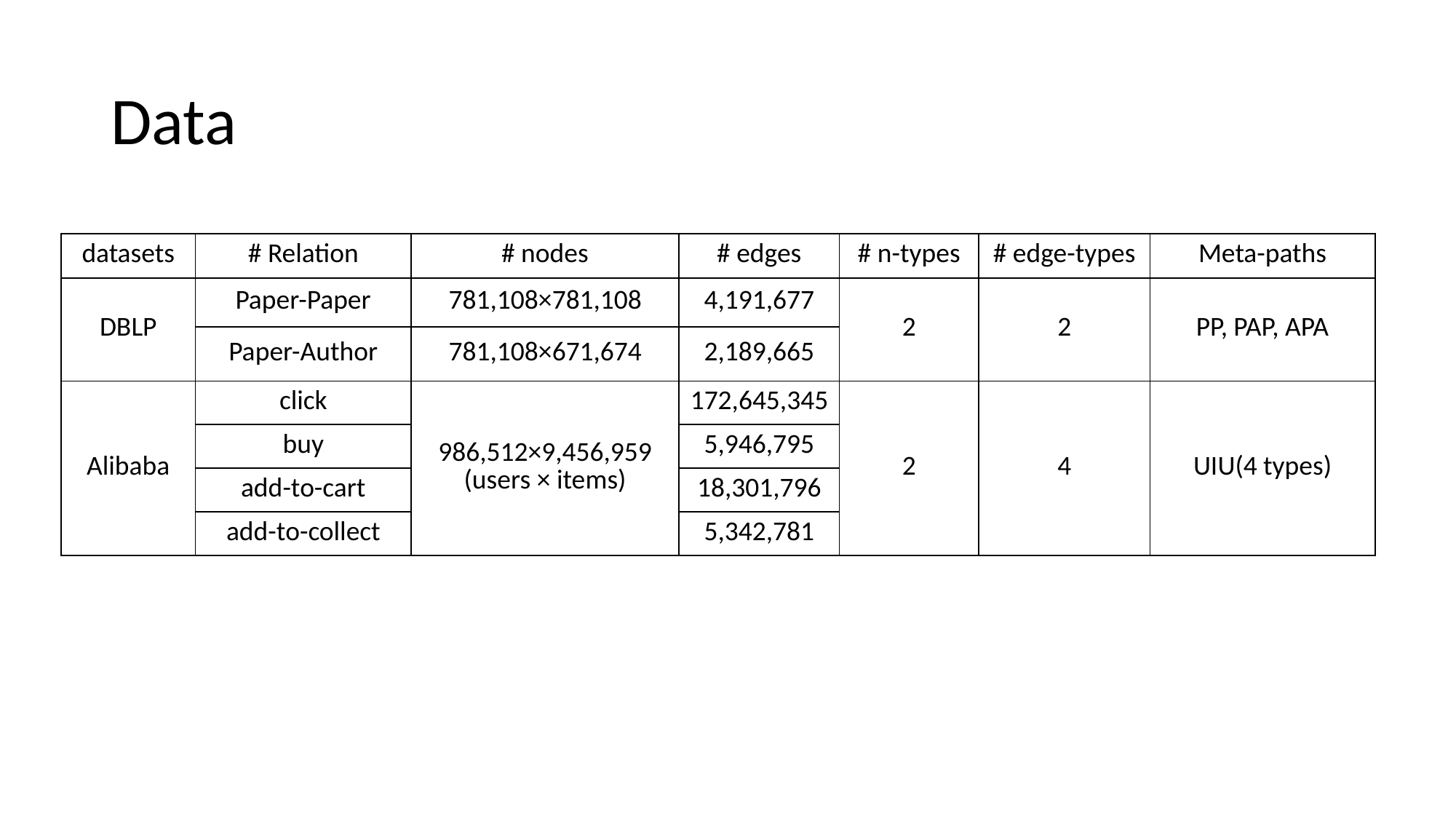

# Data
| datasets | # Relation | # nodes | # edges | # n-types | # edge-types | Meta-paths |
| --- | --- | --- | --- | --- | --- | --- |
| DBLP | Paper-Paper | 781,108×781,108 | 4,191,677 | 2 | 2 | PP, PAP, APA |
|  | Paper-Author | 781,108×671,674 | 2,189,665 |  |  |  |
| Alibaba | click | 986,512×9,456,959 (users × items) | 172,645,345 | 2 | 4 | UIU(4 types) |
|  | buy |  | 5,946,795 |  |  |  |
|  | add-to-cart |  | 18,301,796 |  |  |  |
|  | add-to-collect |  | 5,342,781 |  |  |  |